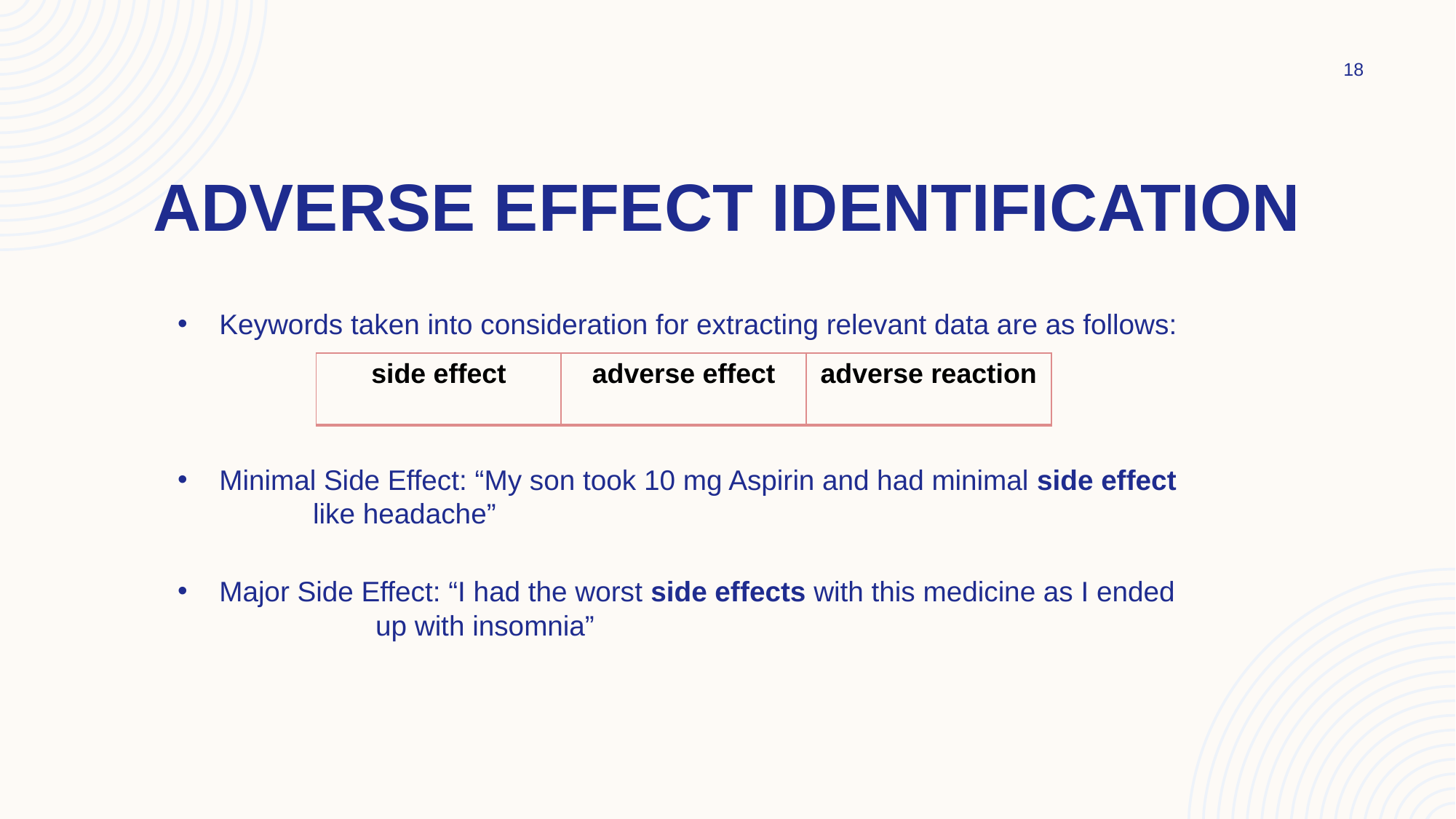

18
# ADVERSE EFFECT IDENTIFICATION
Keywords taken into consideration for extracting relevant data are as follows:

Minimal Side Effect: “My son took 10 mg Aspirin and had minimal side effect 		            like headache”

Major Side Effect: “I had the worst side effects with this medicine as I ended  		    	       up with insomnia”

| side effect | adverse effect | adverse reaction |
| --- | --- | --- |